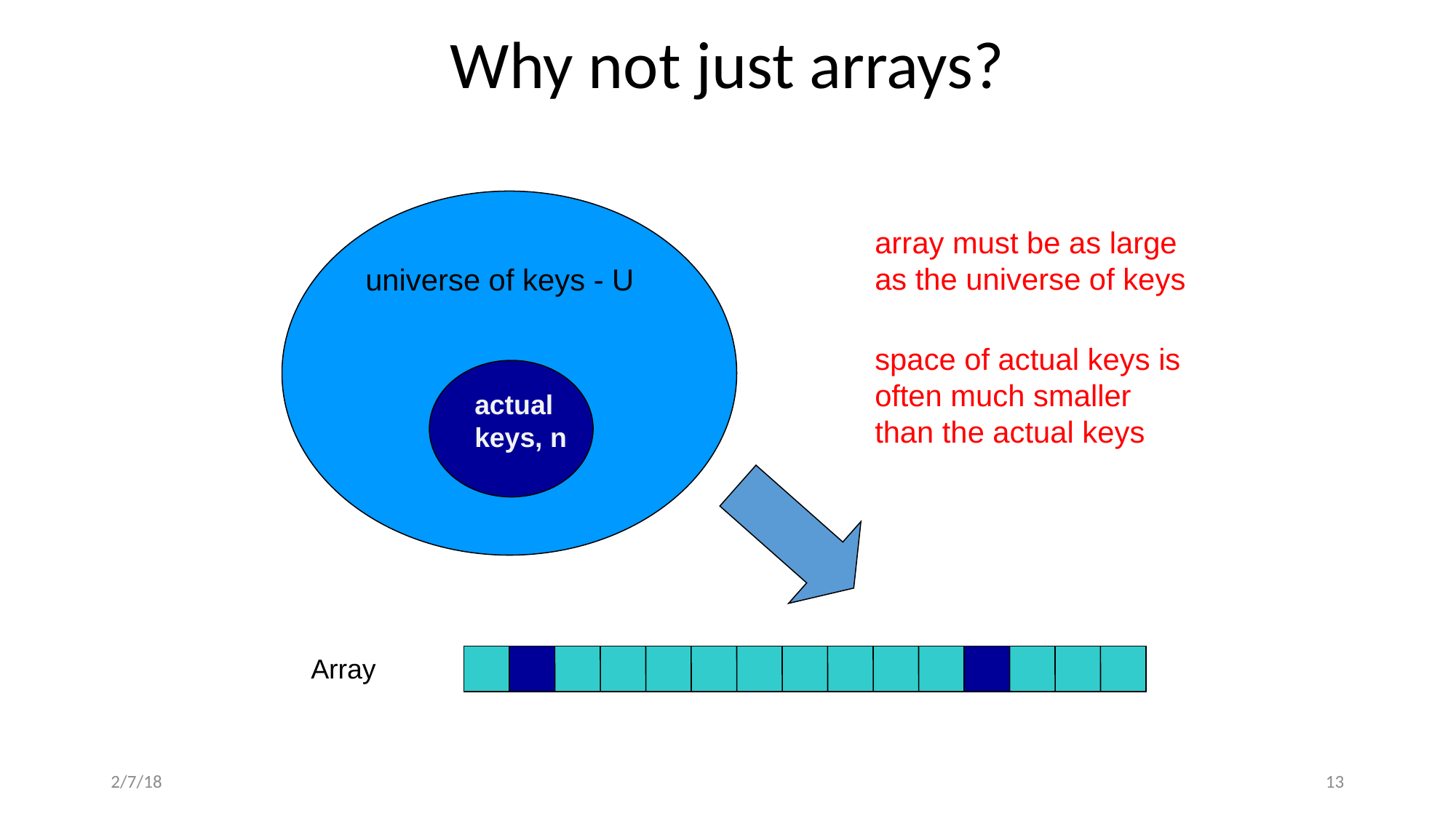

# Why not just arrays?

array must be as large as the universe of keys
universe of keys - U
space of actual keys is often much smaller than the actual keys

actual
keys, n

Array
2/7/18

13